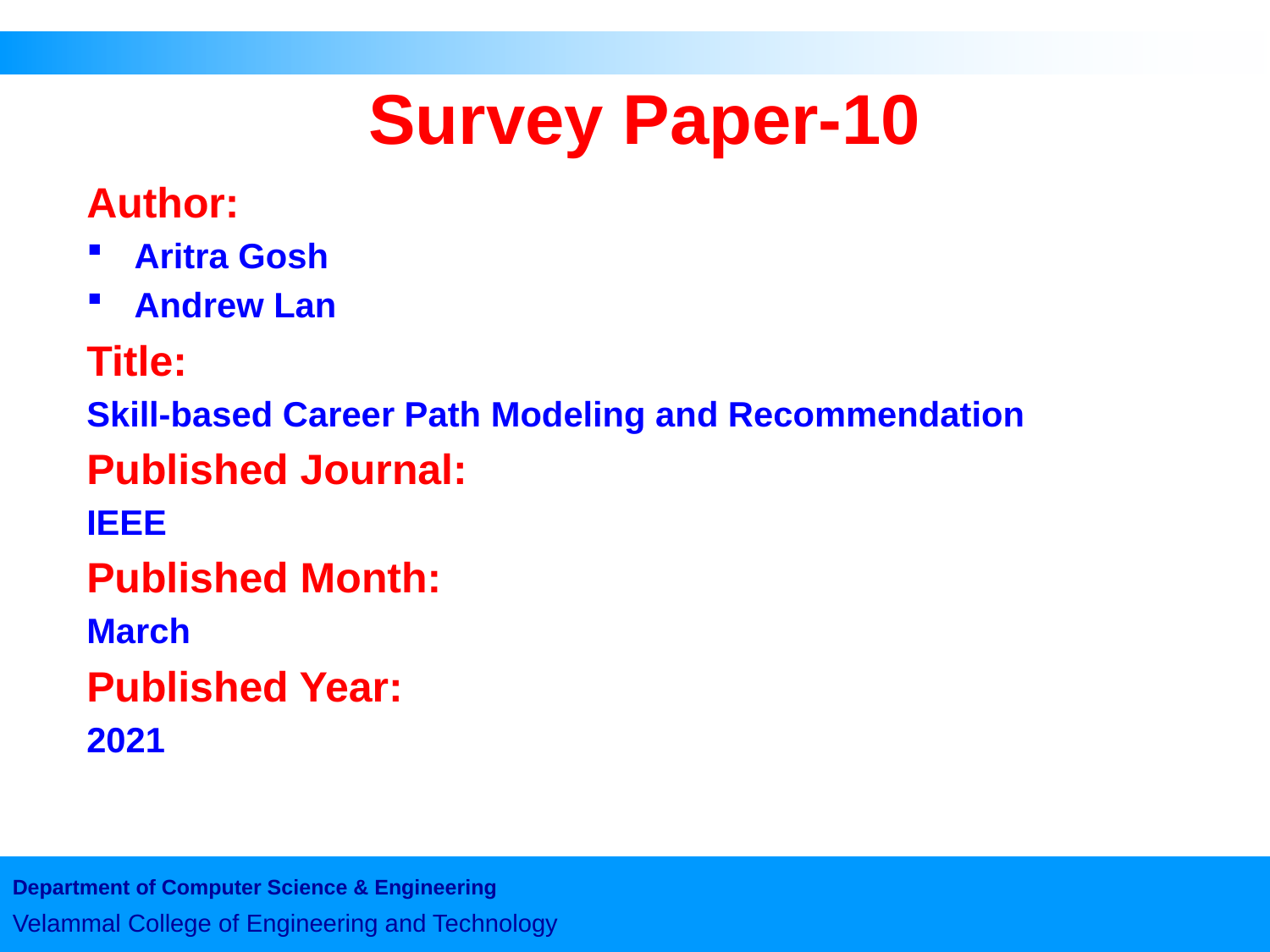

# Survey Paper-10
Author:
Aritra Gosh
Andrew Lan
Title:
Skill-based Career Path Modeling and Recommendation
Published Journal:
IEEE
Published Month:
March
Published Year:
2021

Department of Computer Science & Engineering
Velammal College of Engineering and Technology